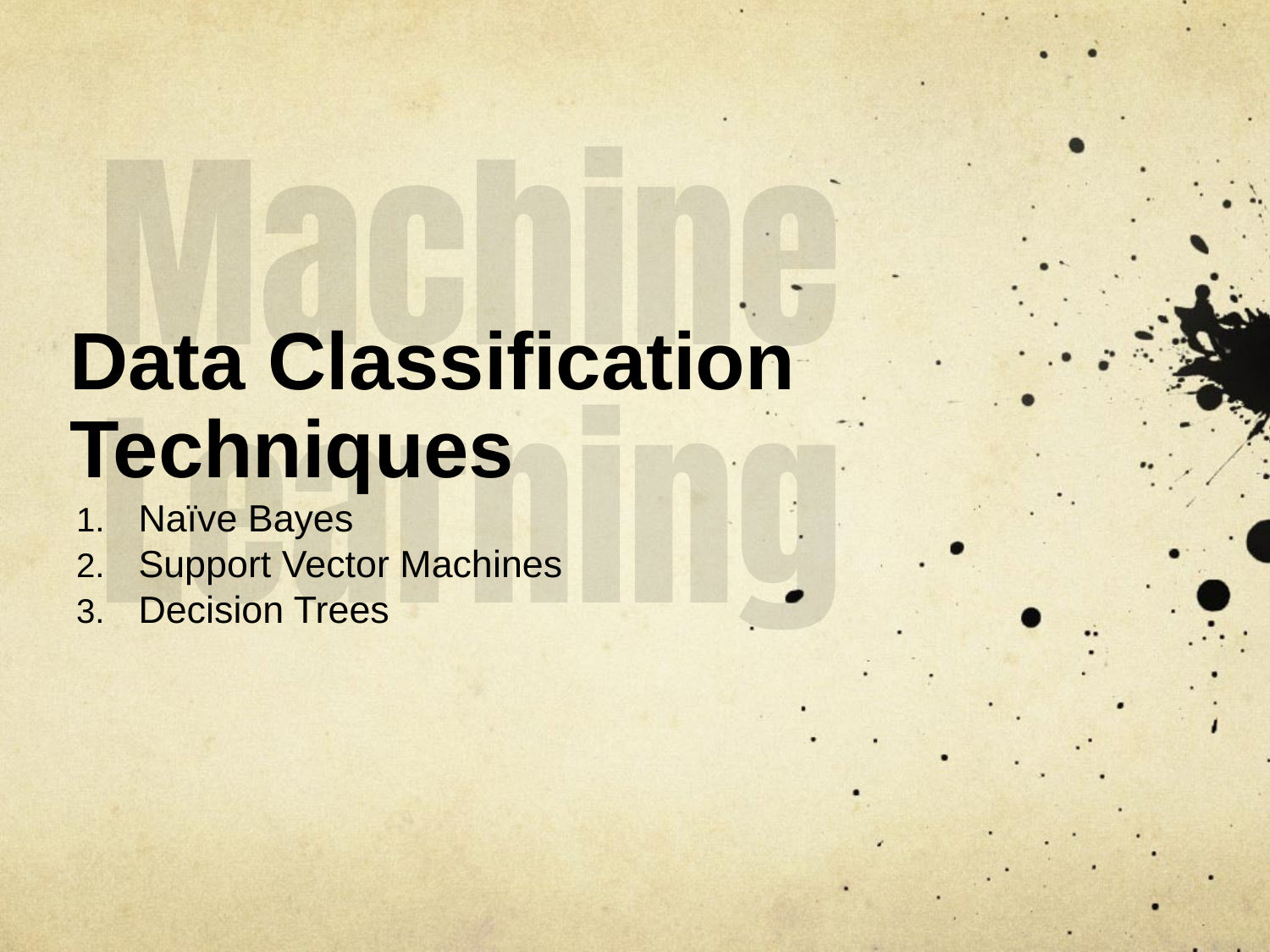

Machine
Learning
# Data Classification Techniques
Naïve Bayes
Support Vector Machines
Decision Trees